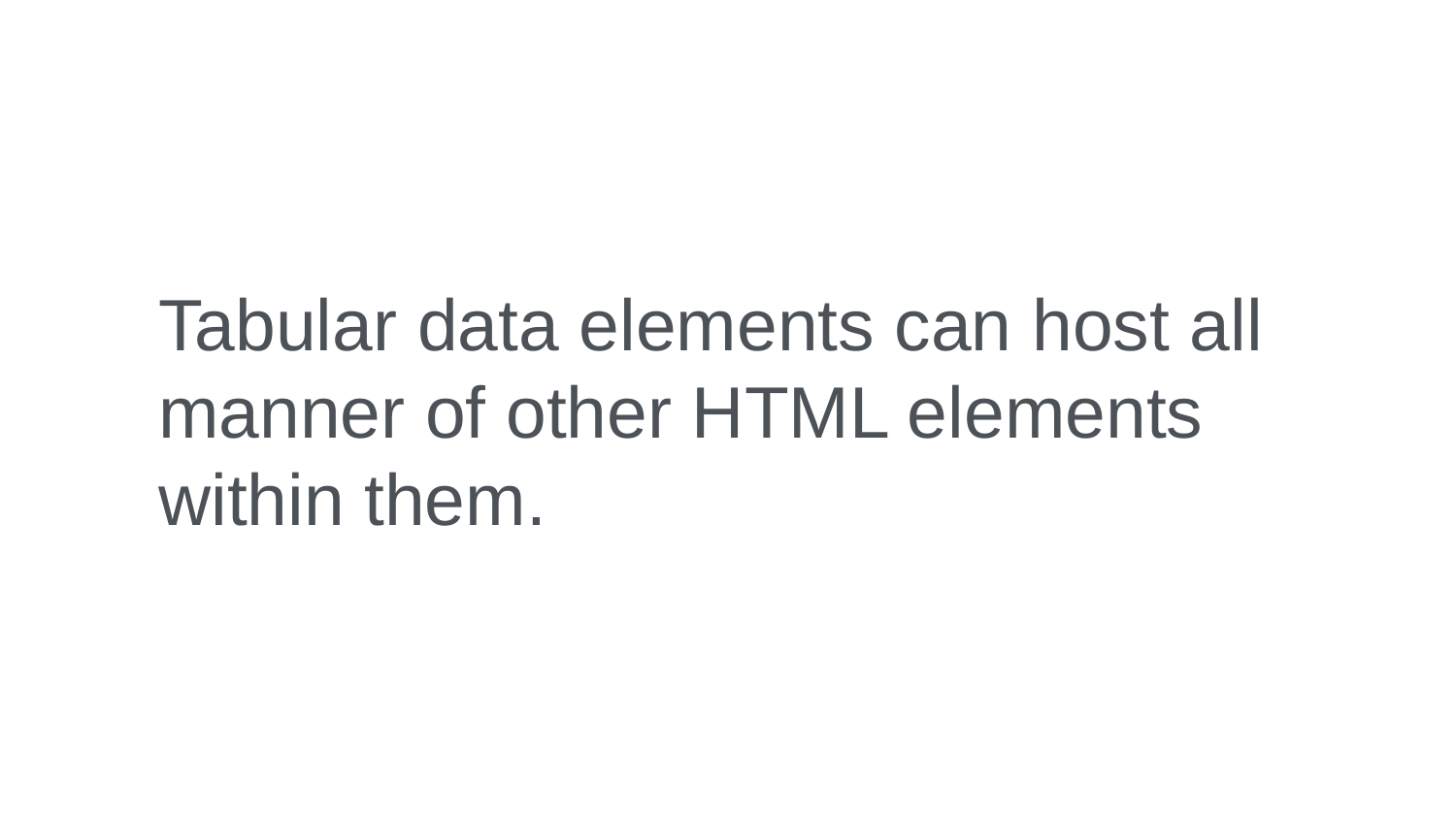

Tabular data elements can host all manner of other HTML elements within them.